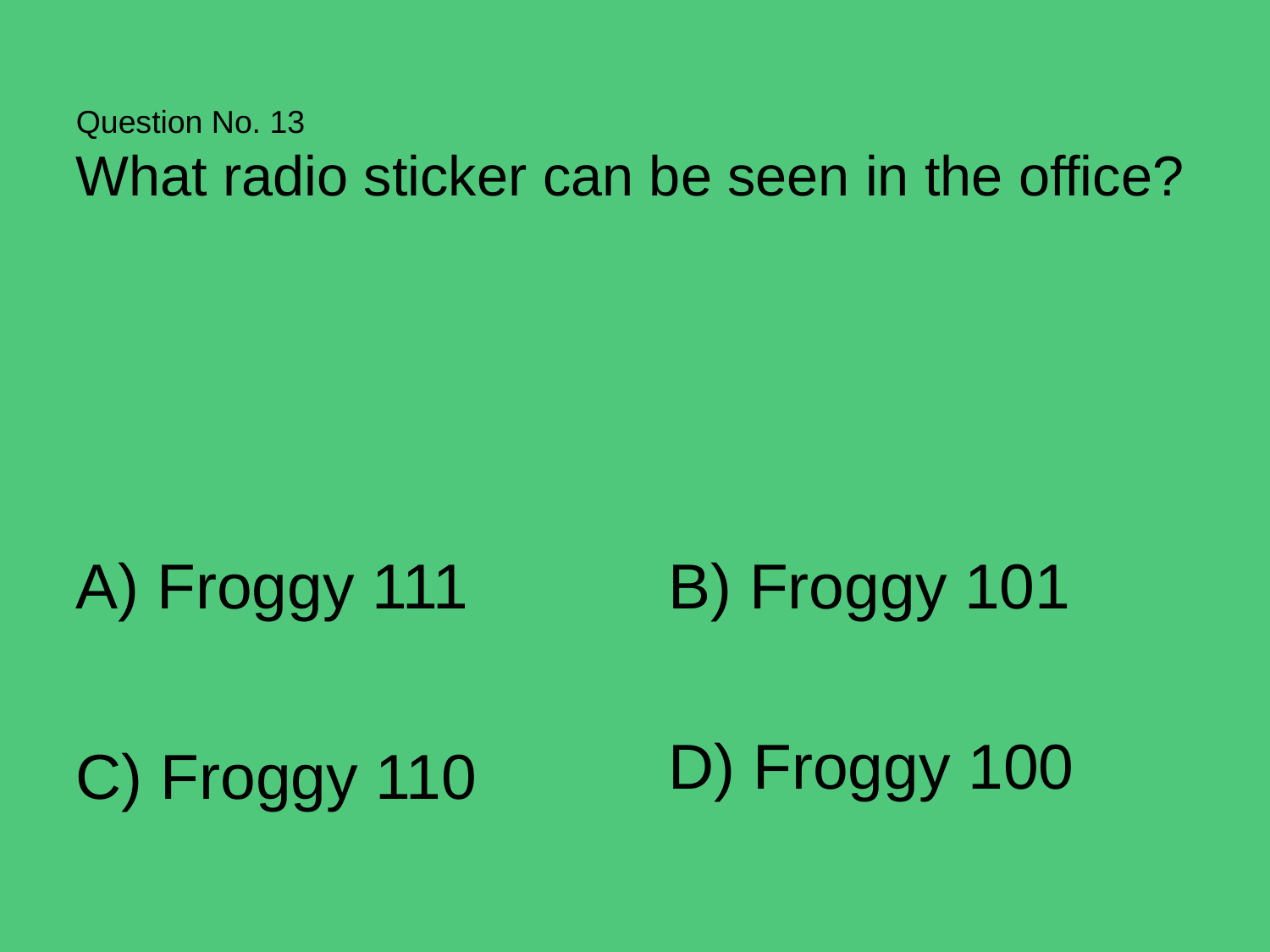

Question No. 13
What radio sticker can be seen in the office?
A) Froggy 111
B) Froggy 101
D) Froggy 100
C) Froggy 110